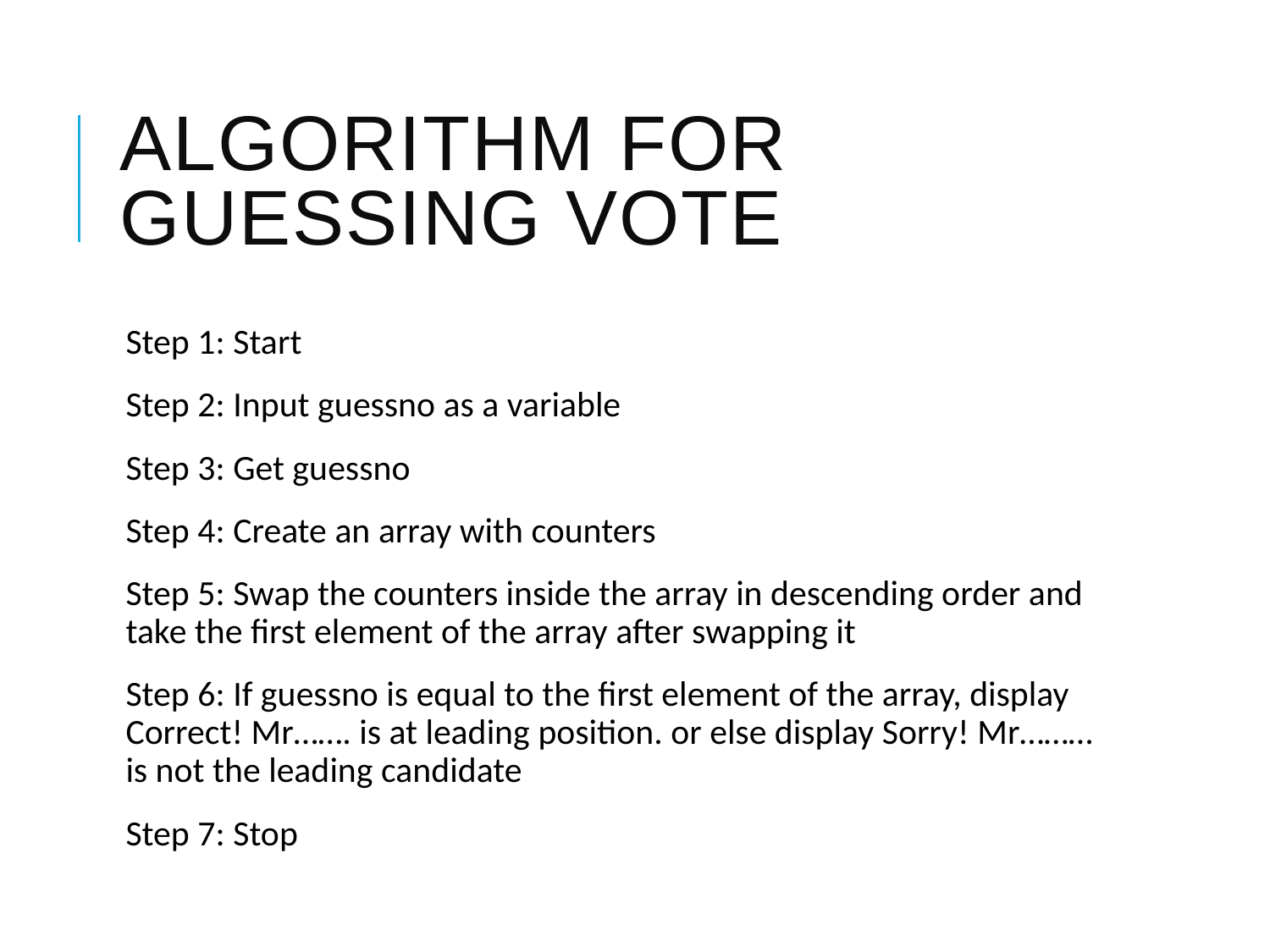

# Algorithm for Guessing vote
Step 1: Start
Step 2: Input guessno as a variable
Step 3: Get guessno
Step 4: Create an array with counters
Step 5: Swap the counters inside the array in descending order and take the first element of the array after swapping it
Step 6: If guessno is equal to the first element of the array, display Correct! Mr……. is at leading position. or else display Sorry! Mr……… is not the leading candidate
Step 7: Stop